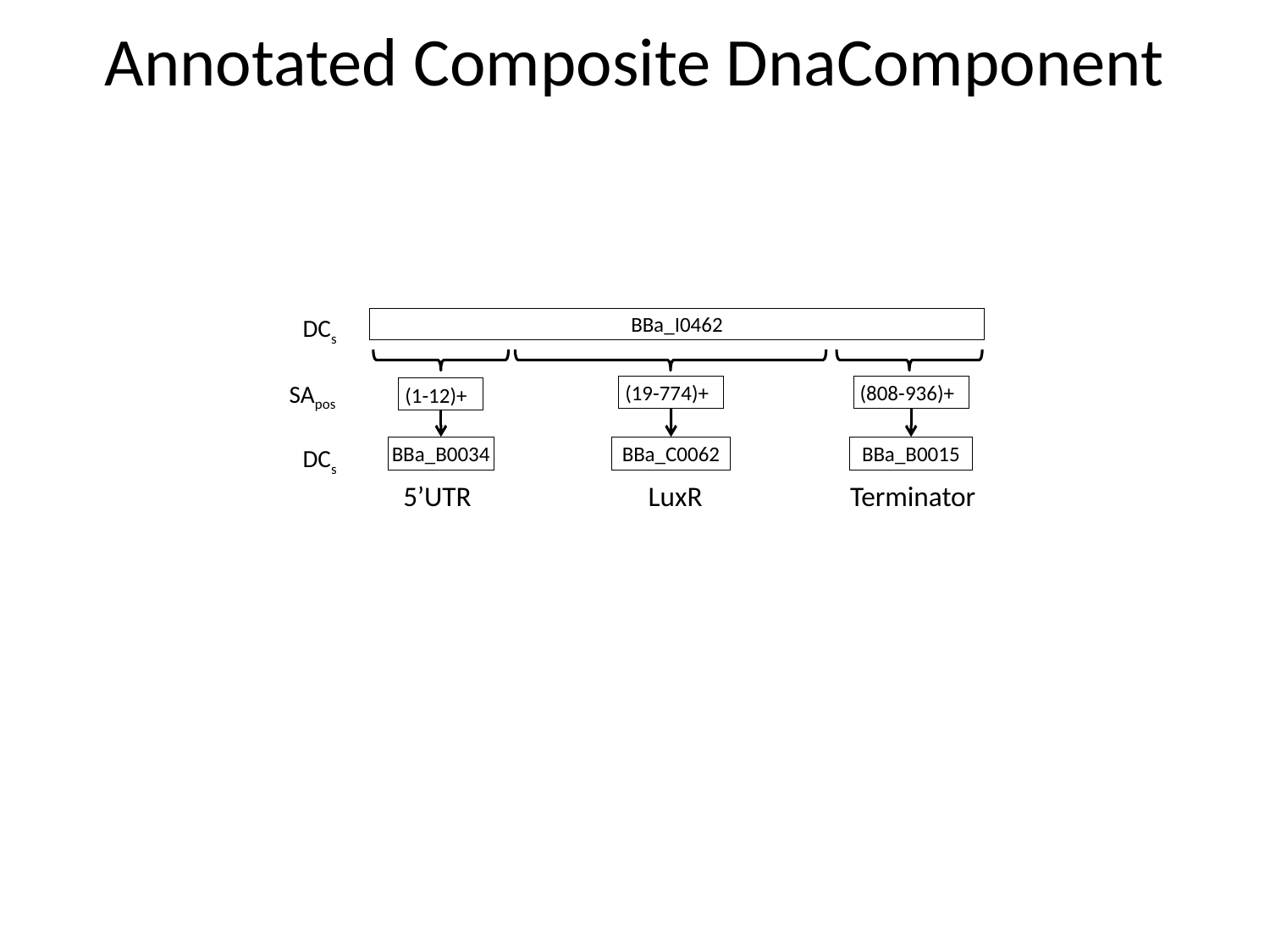

# Annotated Composite DnaComponent

DCs
BBa_I0462

(808-936)+
BBa_B0015

(1-12)+
BBa_B0034
SApos
(19-774)+
DCs
BBa_C0062
5’UTR
LuxR
Terminator